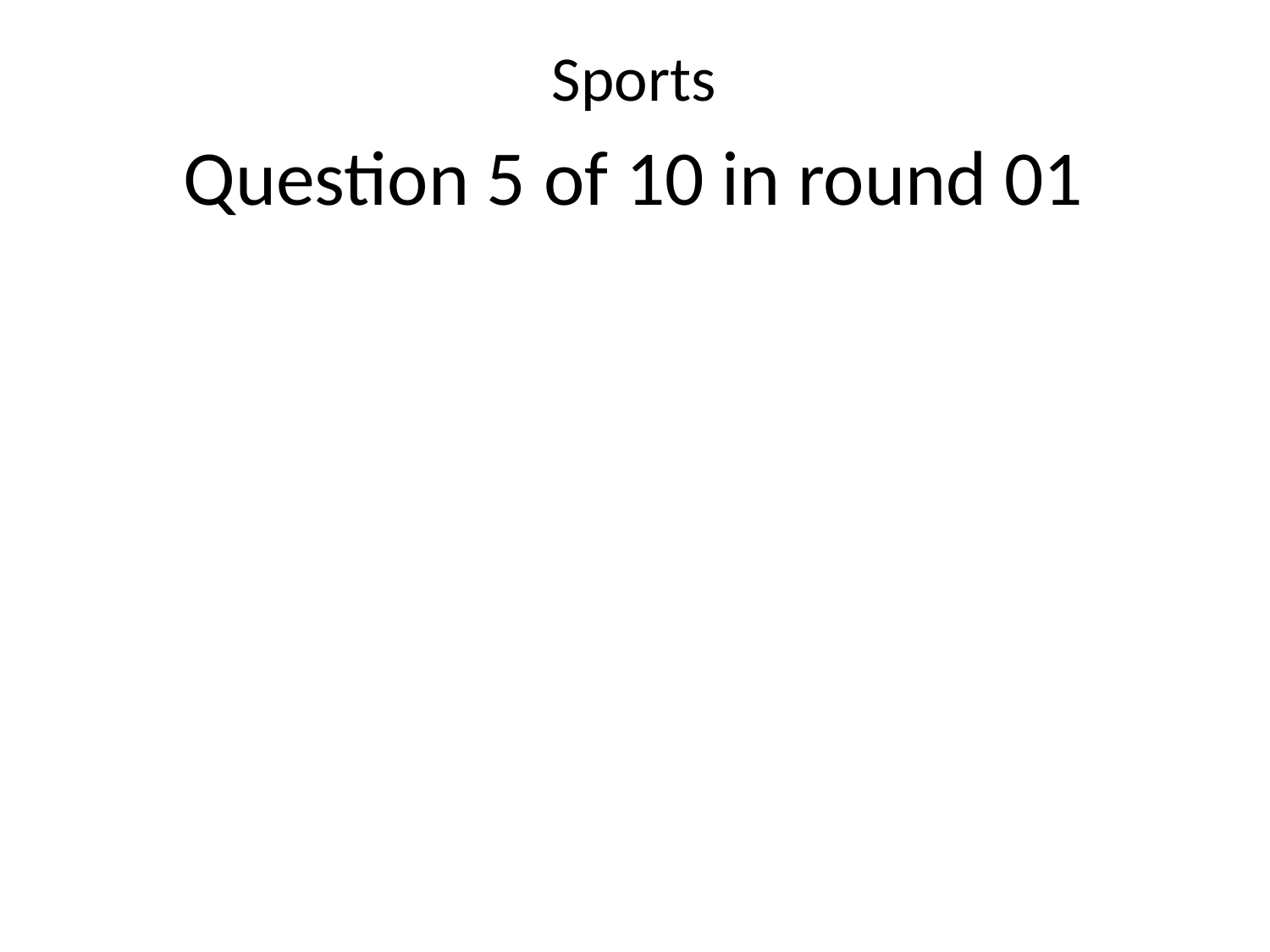

Sports
Question 5 of 10 in round 01